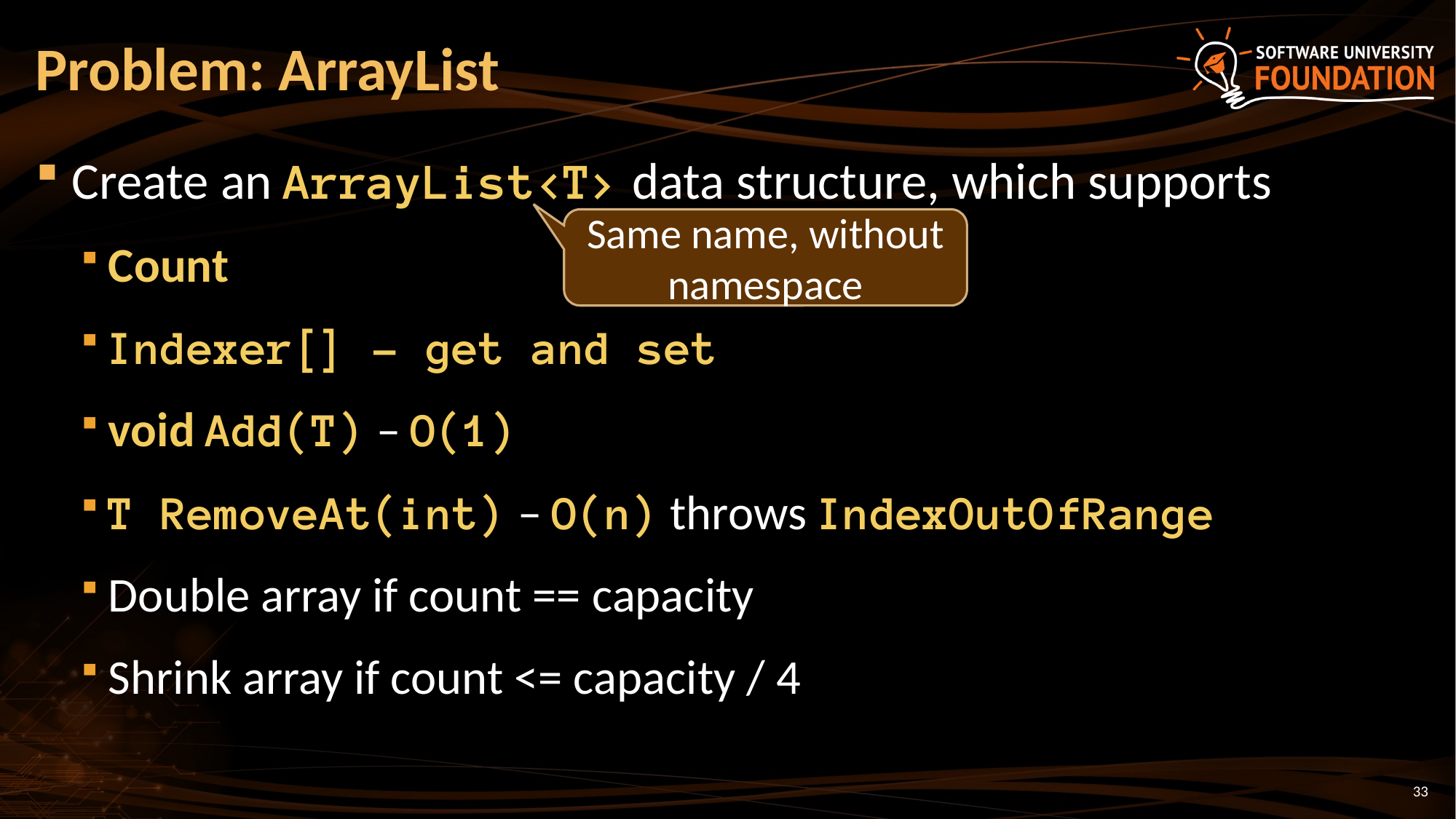

# Problem: ArrayList
Create an ArrayList<T> data structure, which supports
Count
Indexer[] – get and set
void Add(T) – O(1)
T RemoveAt(int) – O(n) throws IndexOutOfRange
Double array if count == capacity
Shrink array if count <= capacity / 4
Same name, without namespace
33